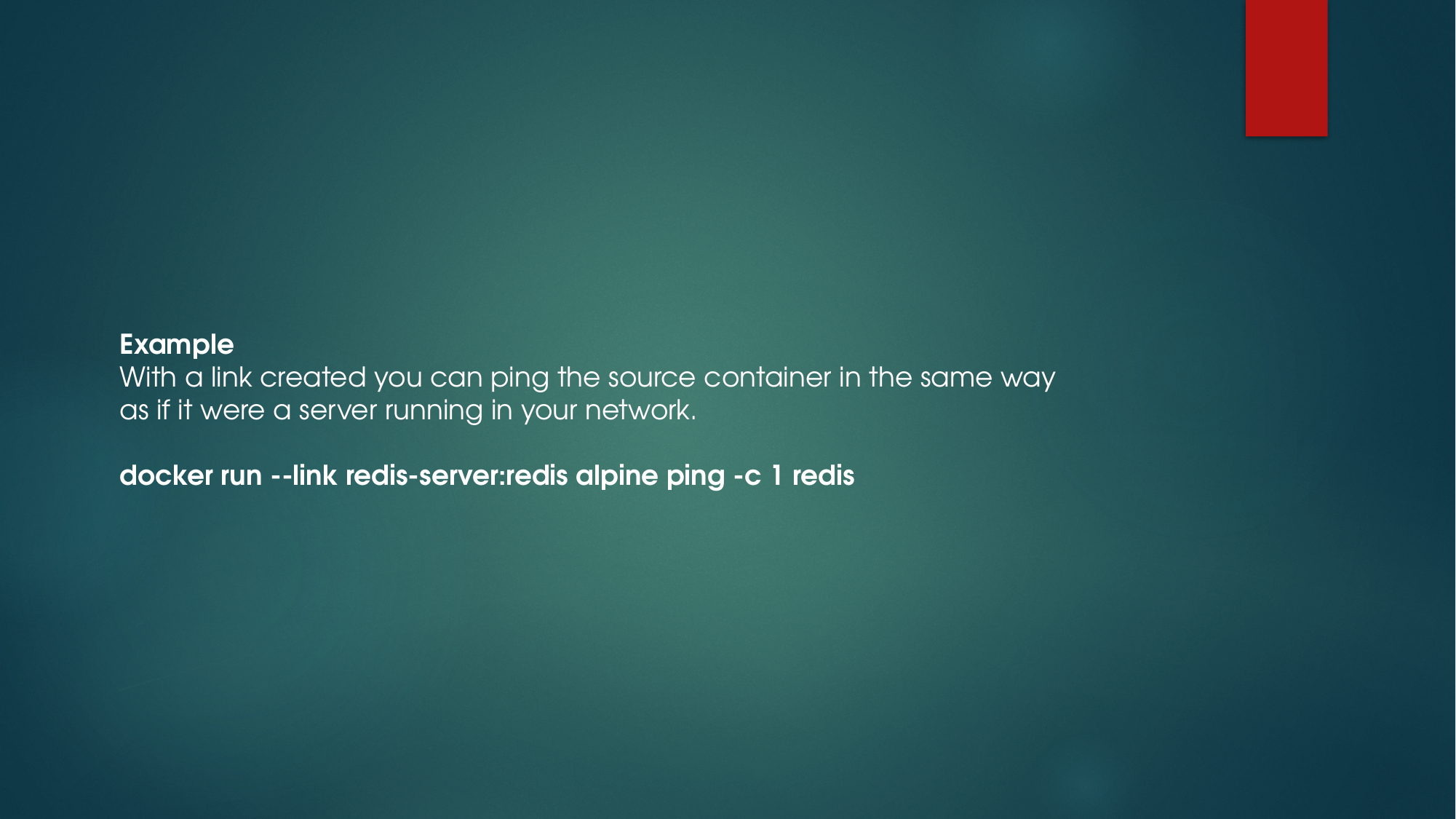

Example
With a link created you can ping the source container in the same way as if it were a server running in your network.

docker run --link redis-server:redis alpine ping -c 1 redis